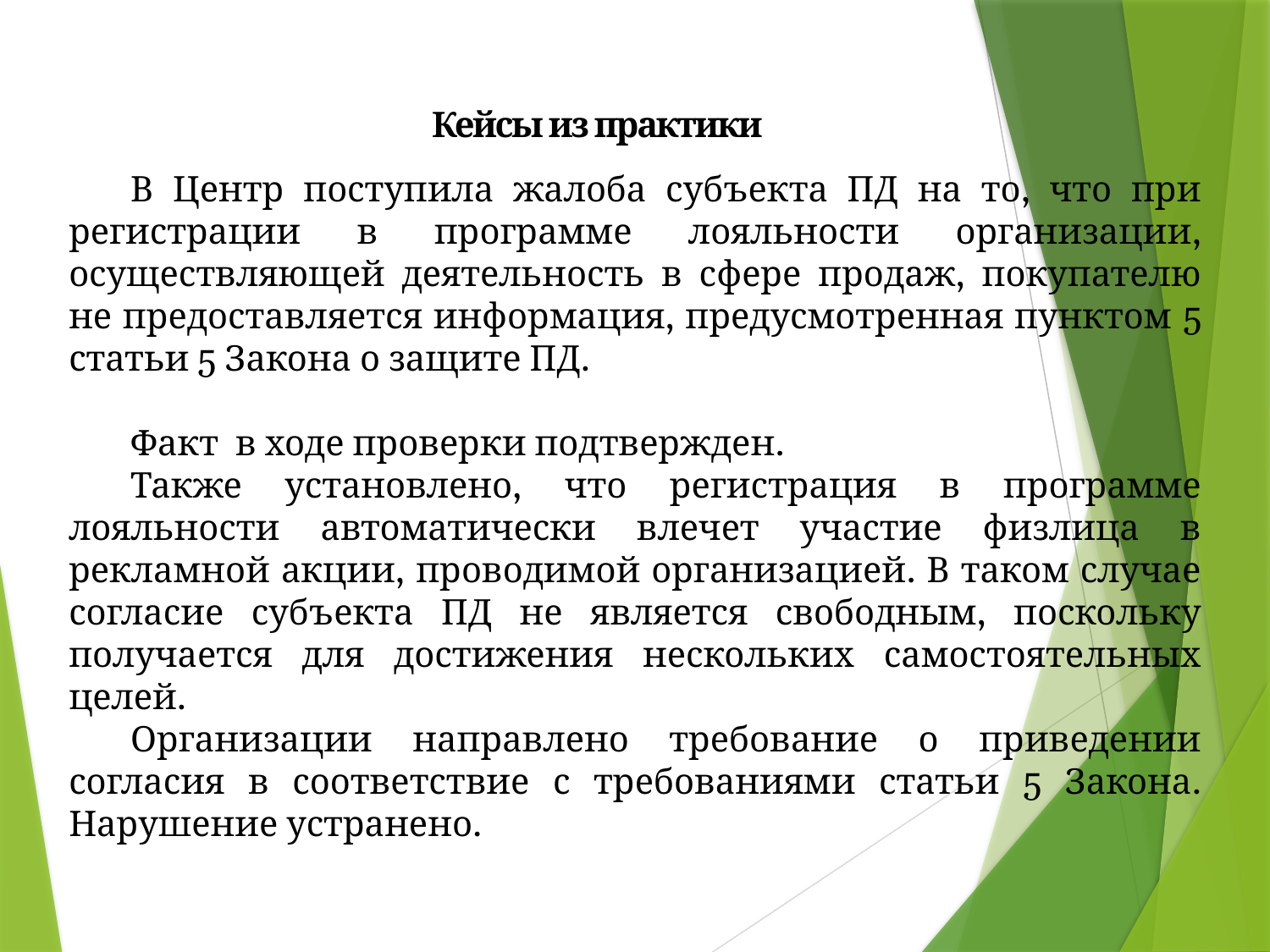

Кейсы из практики
В Центр поступила жалоба субъекта ПД на то, что при регистрации в программе лояльности организации, осуществляющей деятельность в сфере продаж, покупателю не предоставляется информация, предусмотренная пунктом 5 статьи 5 Закона о защите ПД.

Факт  в ходе проверки подтвержден.
Также установлено, что регистрация в программе лояльности автоматически влечет участие физлица в рекламной акции, проводимой организацией. В таком случае согласие субъекта ПД не является свободным, поскольку получается для достижения нескольких самостоятельных целей.
Организации направлено требование о приведении согласия в соответствие с требованиями статьи 5 Закона. Нарушение устранено.